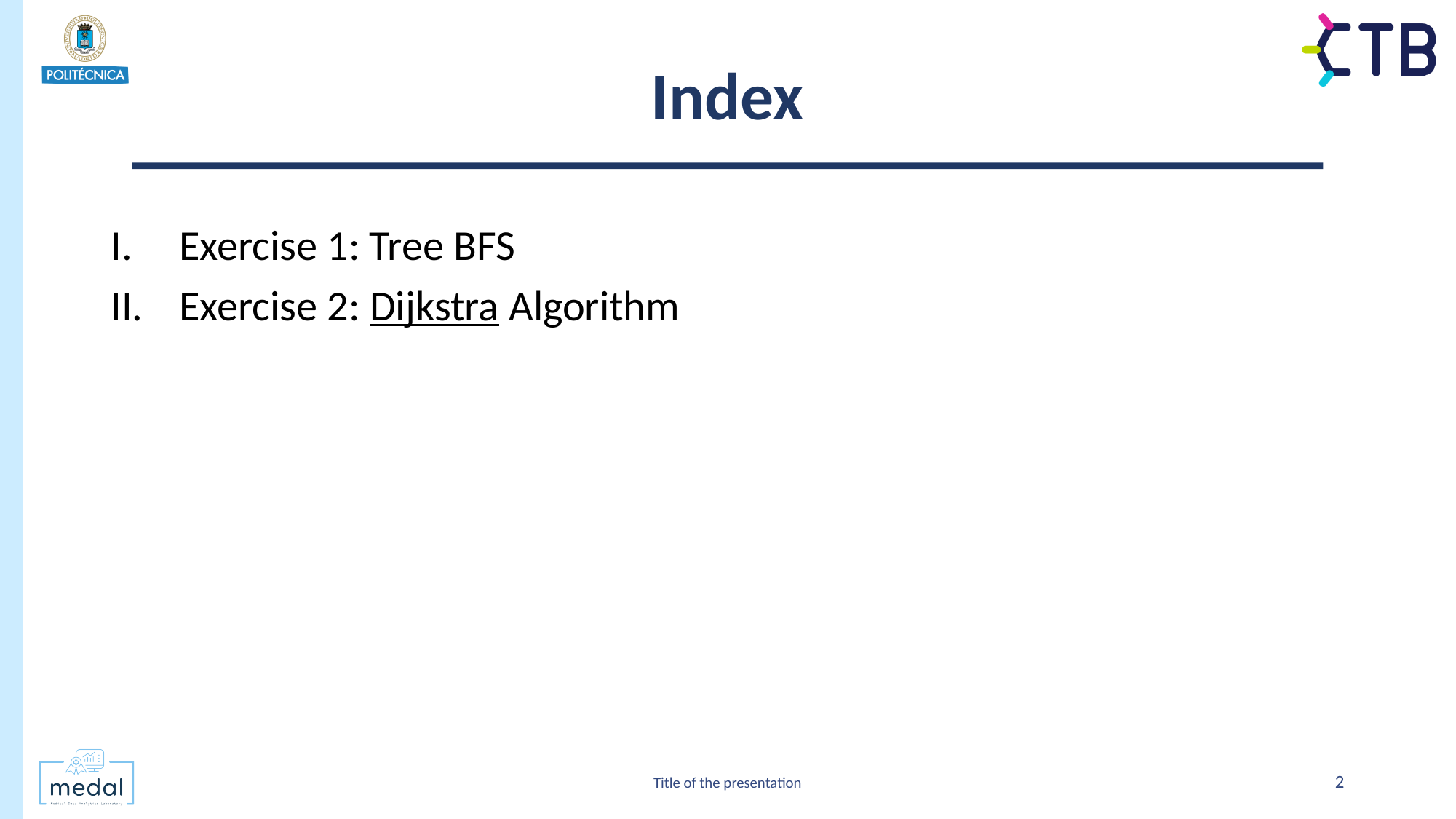

# Index
Exercise 1: Tree BFS
Exercise 2: Dijkstra Algorithm
Title of the presentation
2